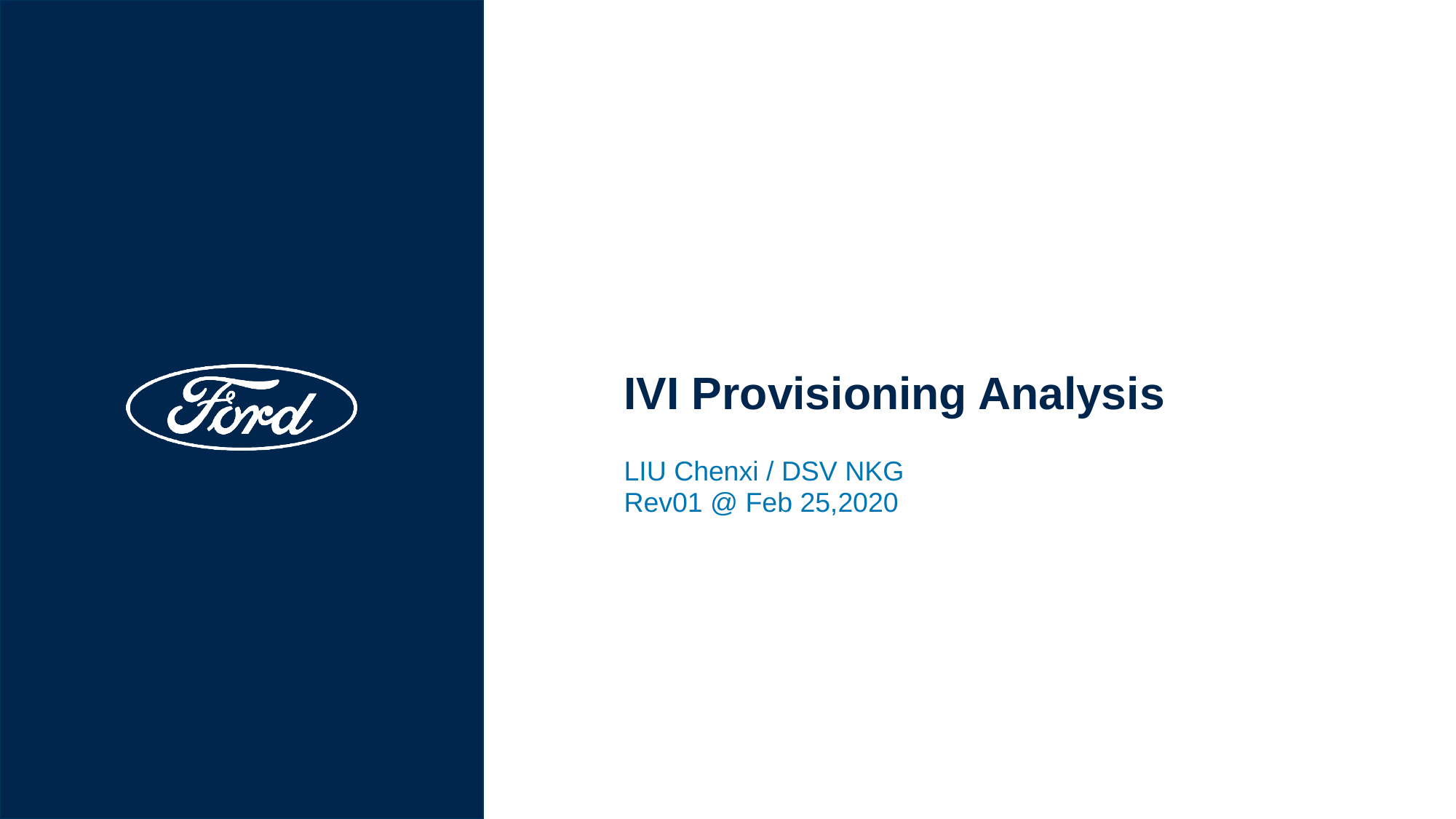

# IVI Provisioning Analysis
LIU Chenxi / DSV NKG
Rev01 @ Feb 25,2020